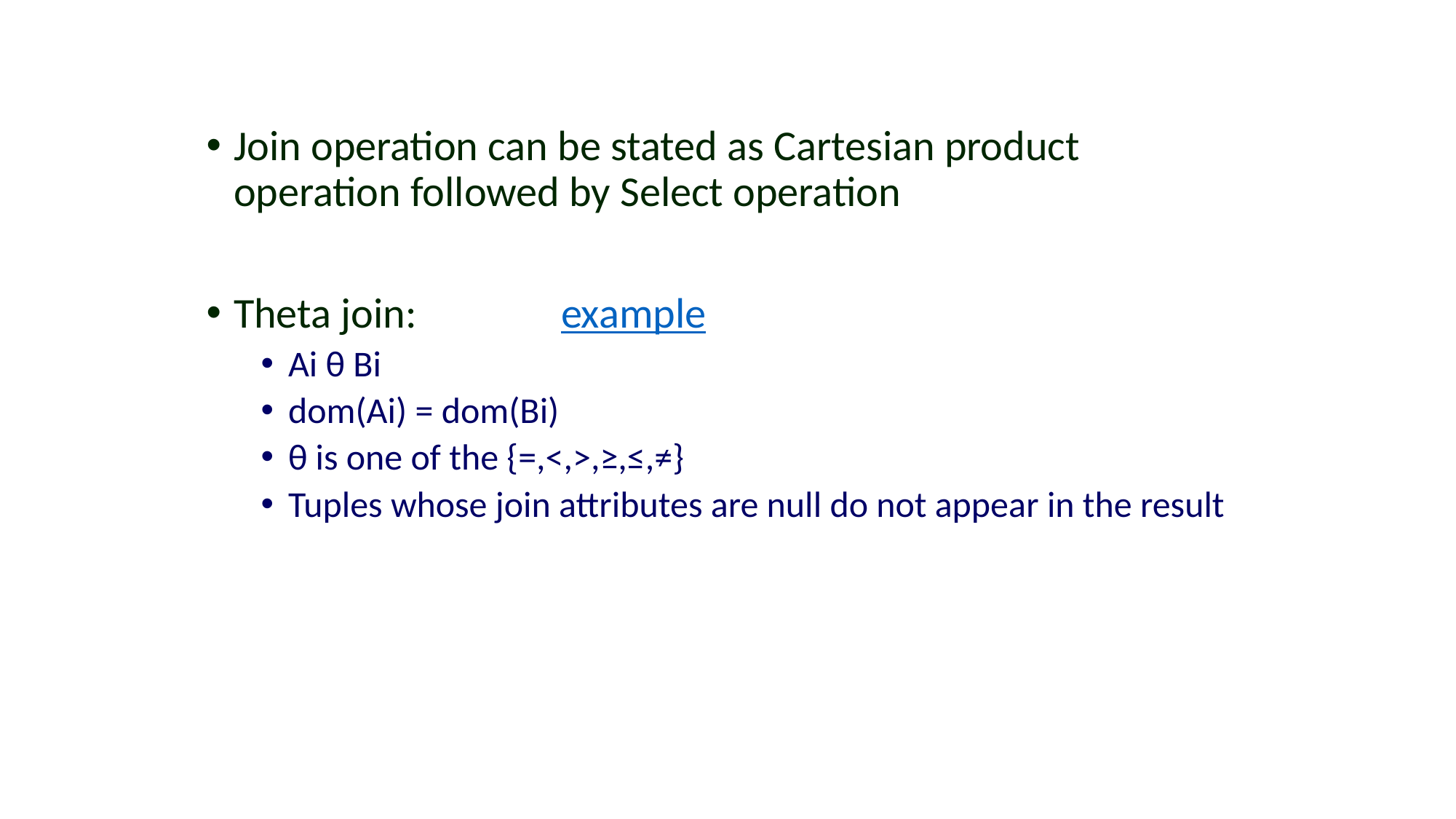

#
Join operation can be stated as Cartesian product operation followed by Select operation

Theta join:		example
Ai θ Bi
dom(Ai) = dom(Bi)
θ is one of the {=,<,>,≥,≤,≠}
Tuples whose join attributes are null do not appear in the result